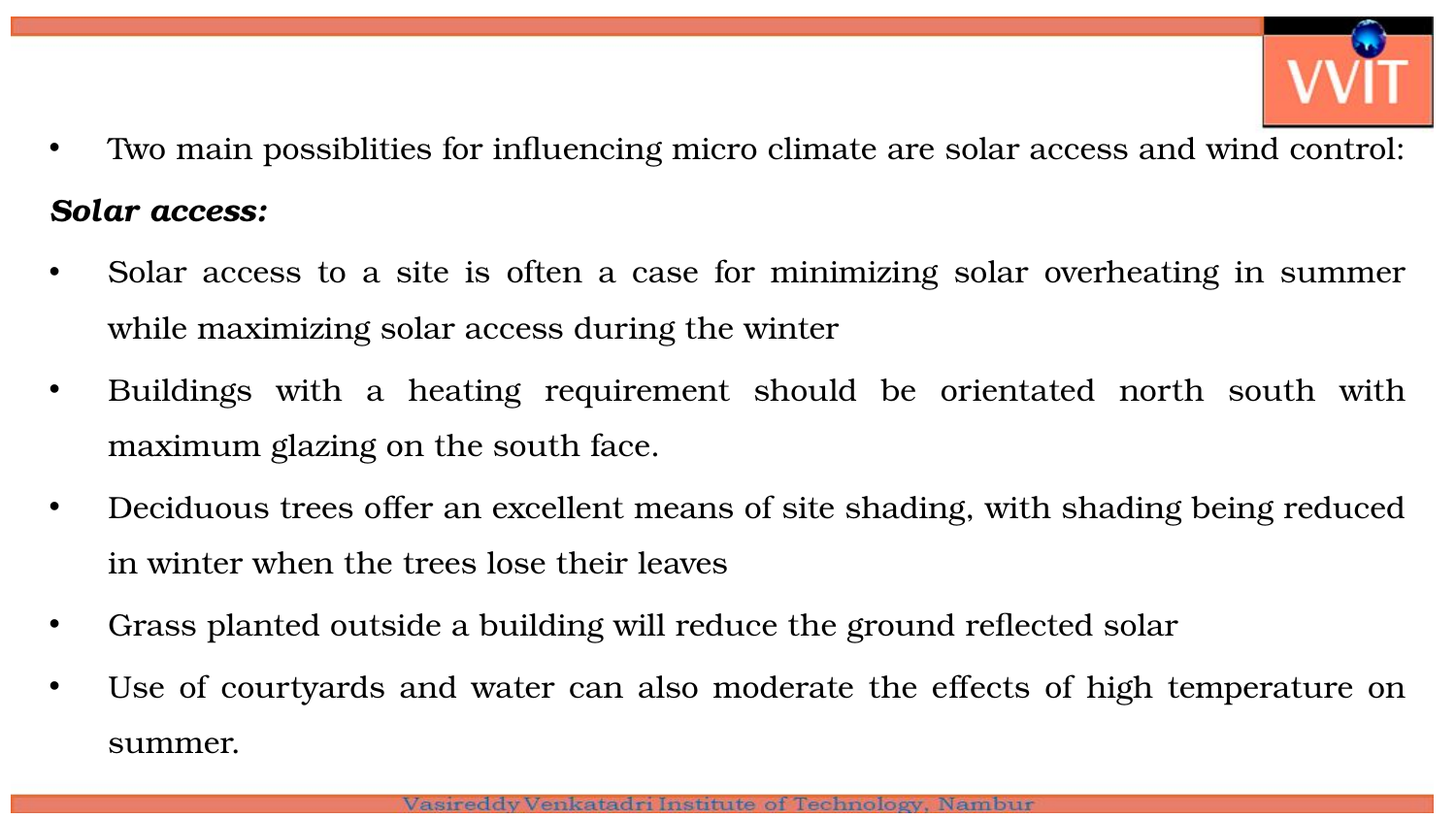

Two main possiblities for influencing micro climate are solar access and wind control:
Solar access:
Solar access to a site is often a case for minimizing solar overheating in summer while maximizing solar access during the winter
Buildings with a heating requirement should be orientated north south with maximum glazing on the south face.
Deciduous trees offer an excellent means of site shading, with shading being reduced in winter when the trees lose their leaves
Grass planted outside a building will reduce the ground reflected solar
Use of courtyards and water can also moderate the effects of high temperature on summer.